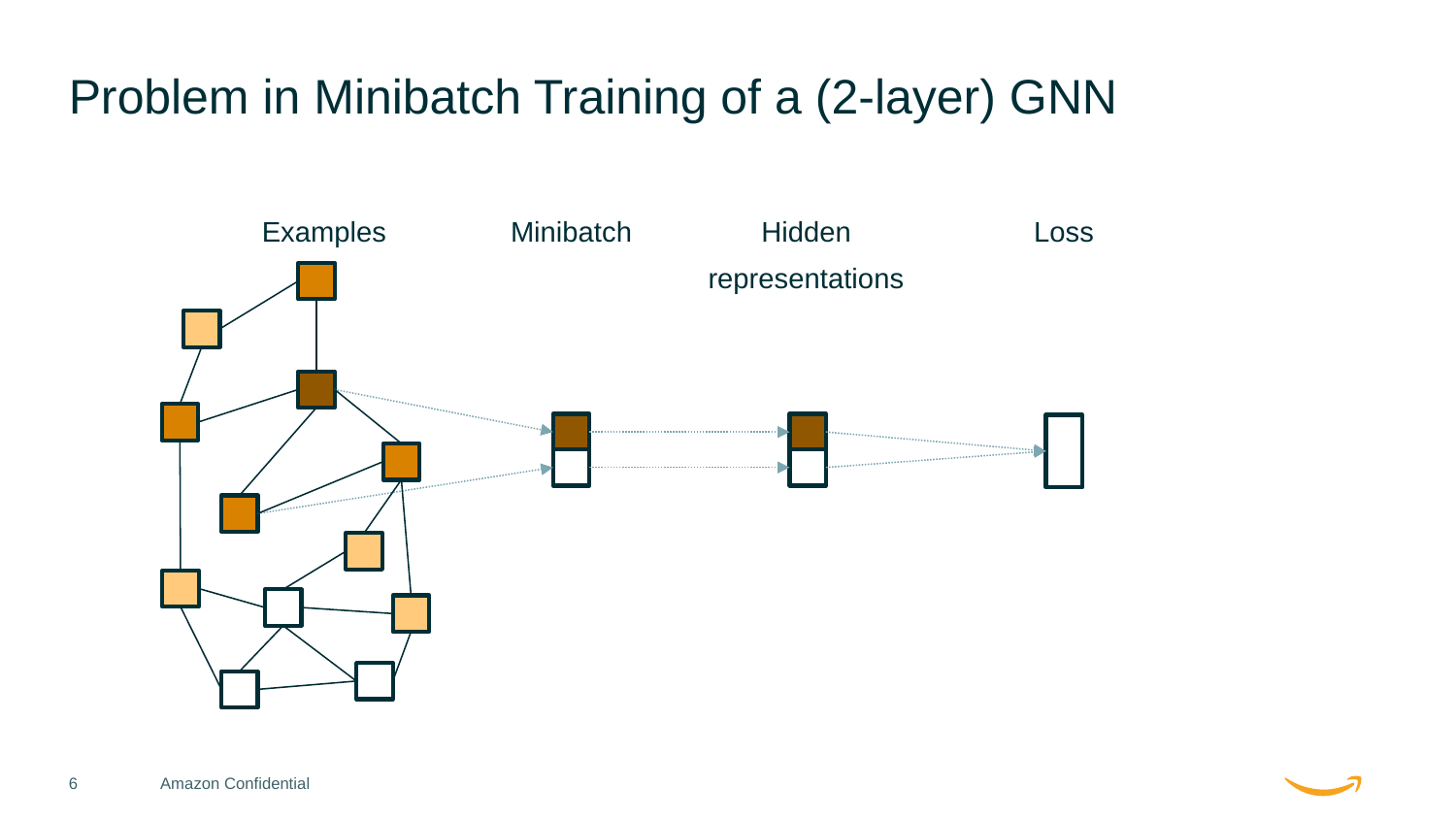

# Problem in Minibatch Training of a (2-layer) GNN
Examples
Minibatch
Hidden
representations
Loss

6
Amazon Confidential